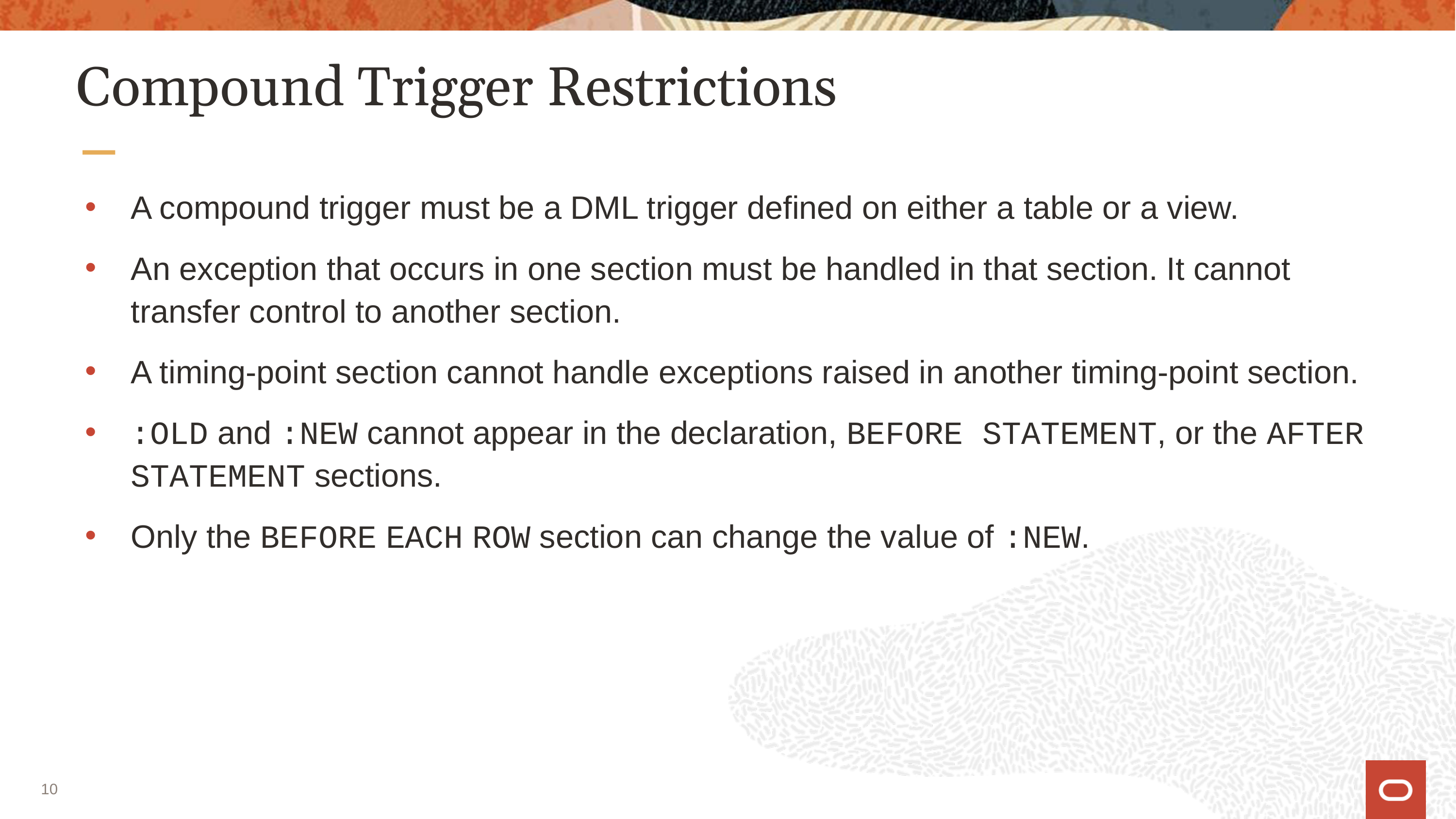

# Compound Trigger Restrictions
A compound trigger must be a DML trigger defined on either a table or a view.
An exception that occurs in one section must be handled in that section. It cannot transfer control to another section.
A timing-point section cannot handle exceptions raised in another timing-point section.
:OLD and :NEW cannot appear in the declaration, BEFORE STATEMENT, or the AFTER STATEMENT sections.
Only the BEFORE EACH ROW section can change the value of :NEW.